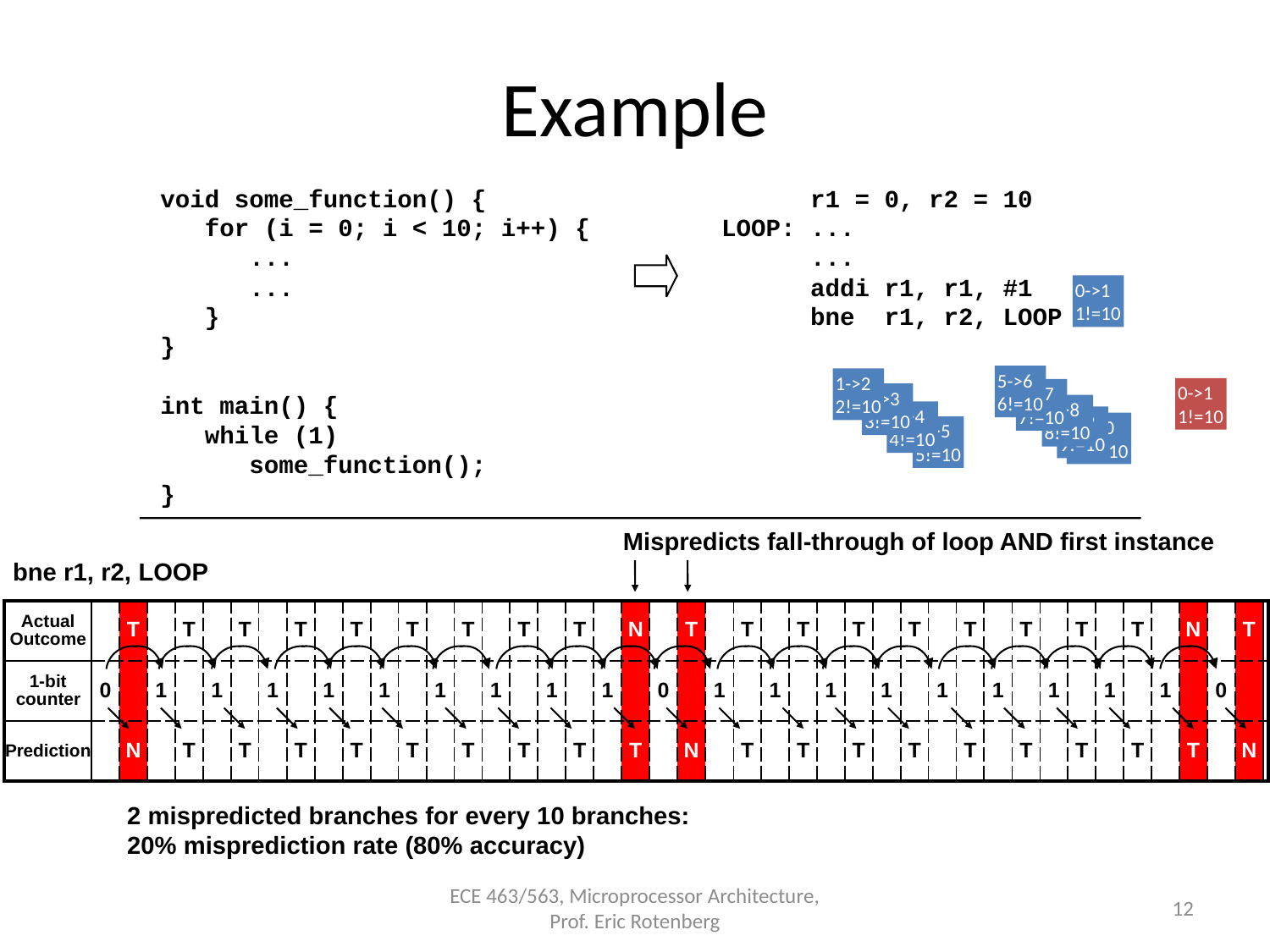

# Example
void some_function() {
   for (i = 0; i < 10; i++) {
      ...
      ...
   }
}

int main() {
   while (1)
      some_function();
}
      r1 = 0, r2 = 10
LOOP: ...
      ...
      addi r1, r1, #1
      bne  r1, r2, LOOP

0->1
1!=10
5->6
6!=10
1->2
2!=10
0->1
1!=10
6->7
7!=10
2->3
3!=10
7->8
8!=10
3->4
4!=10
8->9
9!=10
9->10
10==10
4->5
5!=10

Mispredicts fall-through of loop AND first instance
bne r1, r2, LOOP

| Actual Outcome |  | T |  | T |  | T |  | T |  | T |  | T |  | T |  | T |  | T |  | N |  | T |  | T |  | T |  | T |  | T |  | T |  | T |  | T |  | T |  | N |  | T |  |
| --- | --- | --- | --- | --- | --- | --- | --- | --- | --- | --- | --- | --- | --- | --- | --- | --- | --- | --- | --- | --- | --- | --- | --- | --- | --- | --- | --- | --- | --- | --- | --- | --- | --- | --- | --- | --- | --- | --- | --- | --- | --- | --- | --- |
| 1-bit counter | 0 |  | 1 |  | 1 |  | 1 |  | 1 |  | 1 |  | 1 |  | 1 |  | 1 |  | 1 |  | 0 |  | 1 |  | 1 |  | 1 |  | 1 |  | 1 |  | 1 |  | 1 |  | 1 |  | 1 |  | 0 |  |  |
| Prediction |  | N |  | T |  | T |  | T |  | T |  | T |  | T |  | T |  | T |  | T |  | N |  | T |  | T |  | T |  | T |  | T |  | T |  | T |  | T |  | T |  | N |  |

2 mispredicted branches for every 10 branches:
20% misprediction rate (80% accuracy)
ECE 463/563, Microprocessor Architecture, Prof. Eric Rotenberg
12